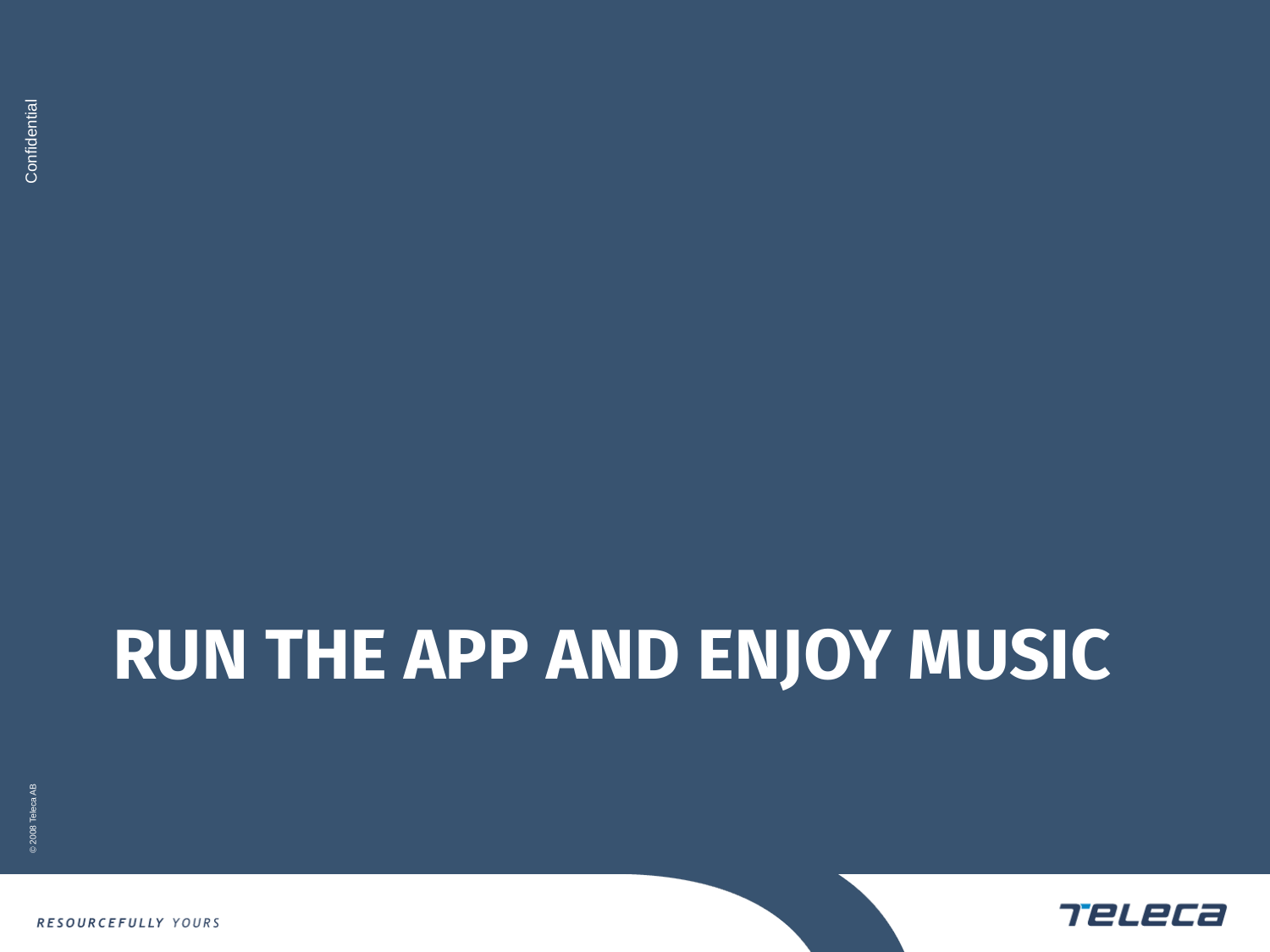

# Run the app and enjoy music